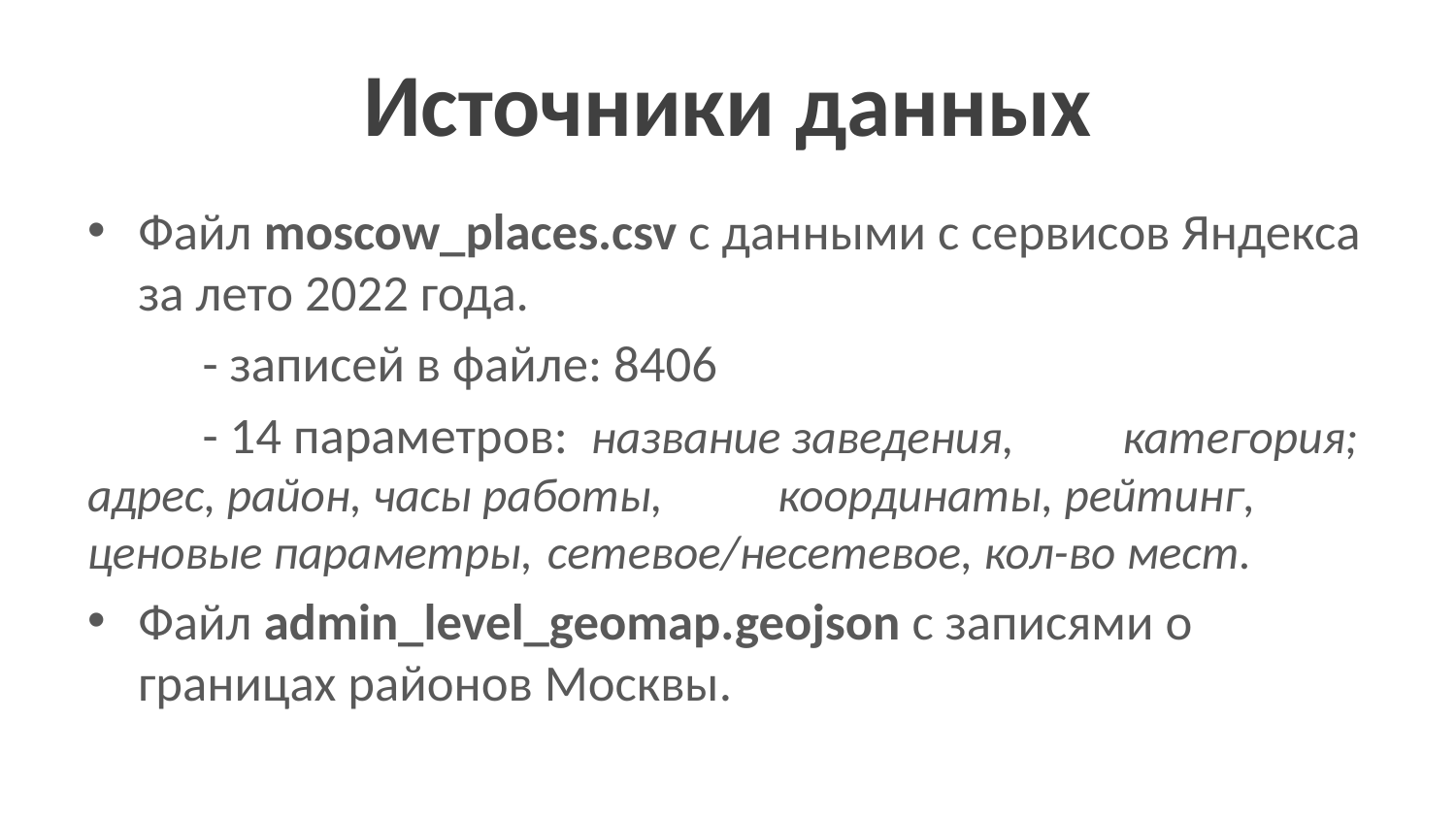

# Источники данных
Файл moscow_places.csv с данными с сервисов Яндекса за лето 2022 года.
	- записей в файле: 8406
	- 14 параметров:  название заведения, 	категория; адрес, район, часы работы, 	координаты, рейтинг, ценовые параметры, 	сетевое/несетевое, кол-во мест.
Файл admin_level_geomap.geojson с записями о границах районов Москвы.